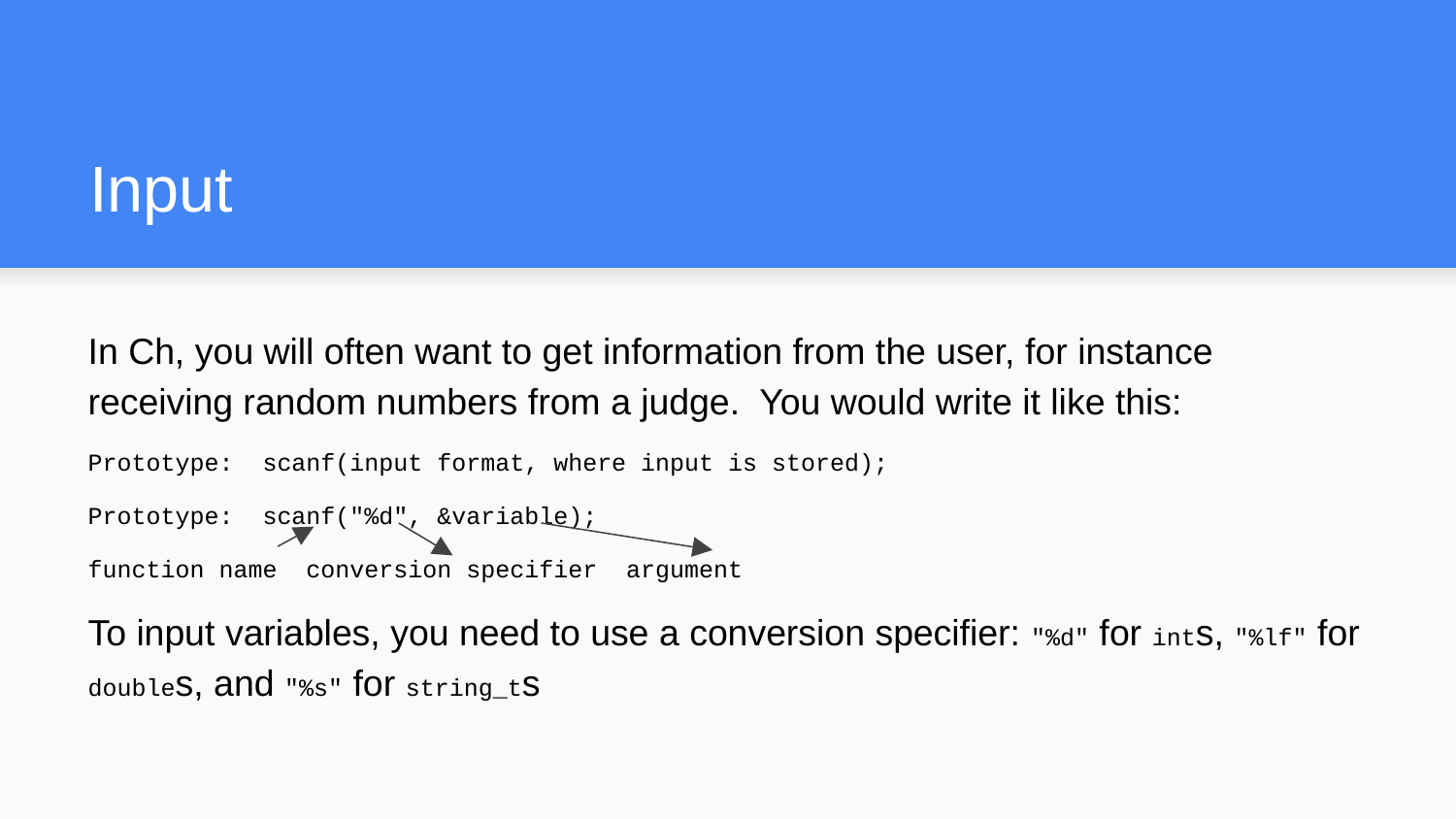

# Input
In Ch, you will often want to get information from the user, for instance receiving random numbers from a judge.  You would write it like this:
Prototype:  scanf(input format, where input is stored);
Prototype:  scanf("%d", &variable);
function name  conversion specifier  argument
To input variables, you need to use a conversion specifier: "%d" for ints, "%lf" for doubles, and "%s" for string_ts